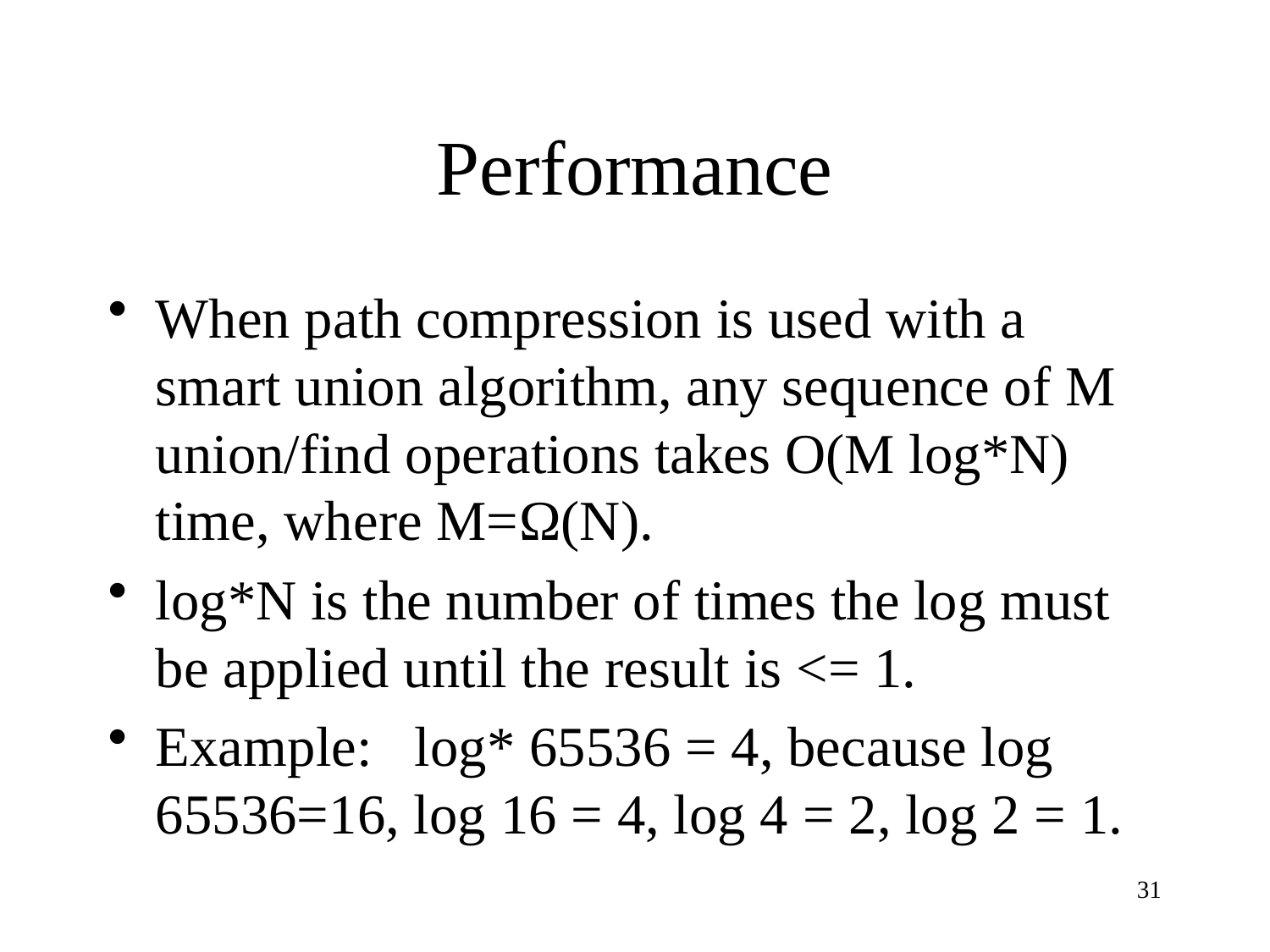

# Performance
When path compression is used with a smart union algorithm, any sequence of M union/find operations takes O(M log*N) time, where M=Ω(N).
log*N is the number of times the log must be applied until the result is <= 1.
Example:   log* 65536 = 4, because log 65536=16, log 16 = 4, log 4 = 2, log 2 = 1.
31